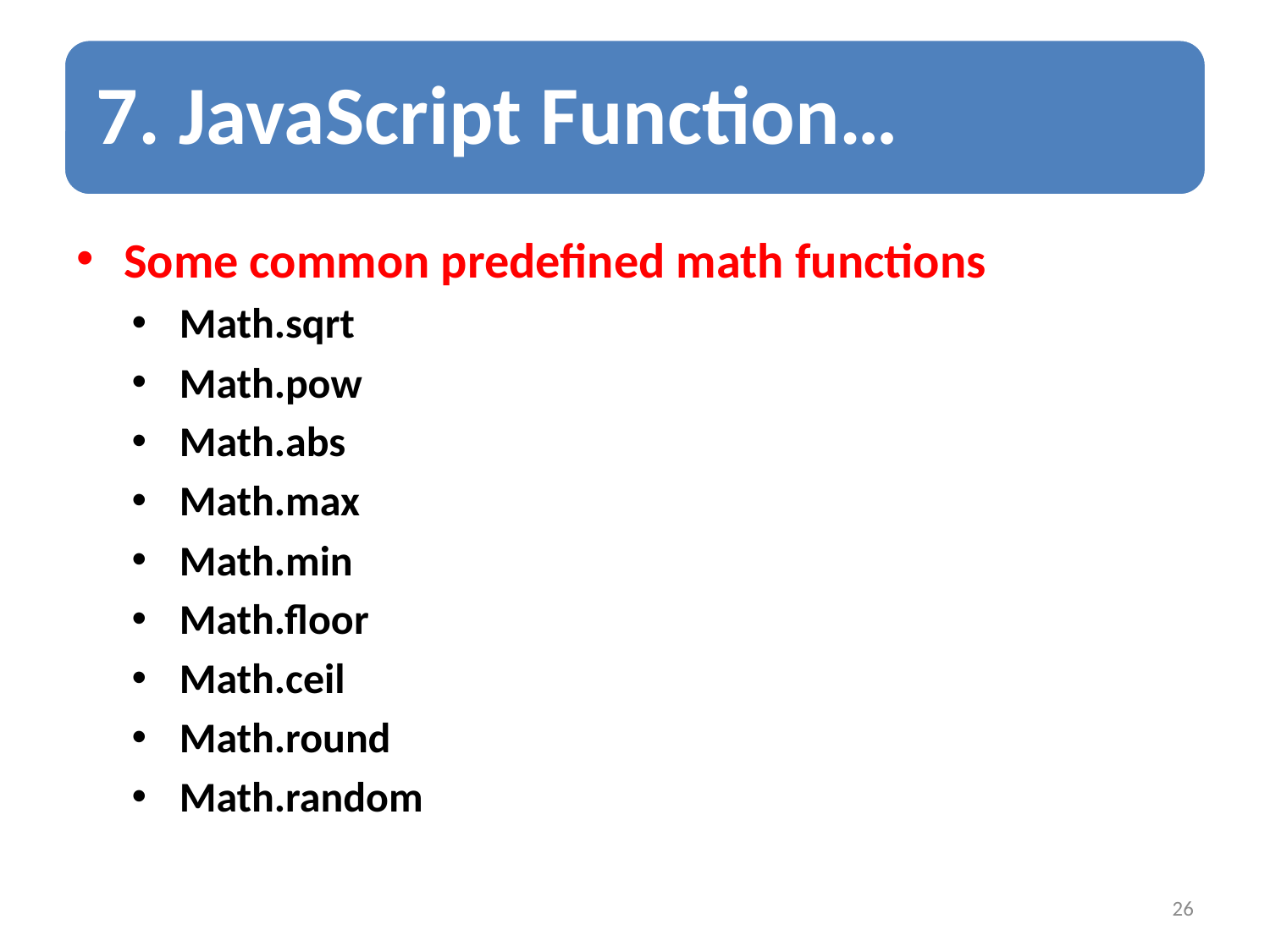

7. JavaScript Function…
Some common predefined math functions
Math.sqrt
Math.pow
Math.abs
Math.max
Math.min
Math.floor
Math.ceil
Math.round
Math.random
26